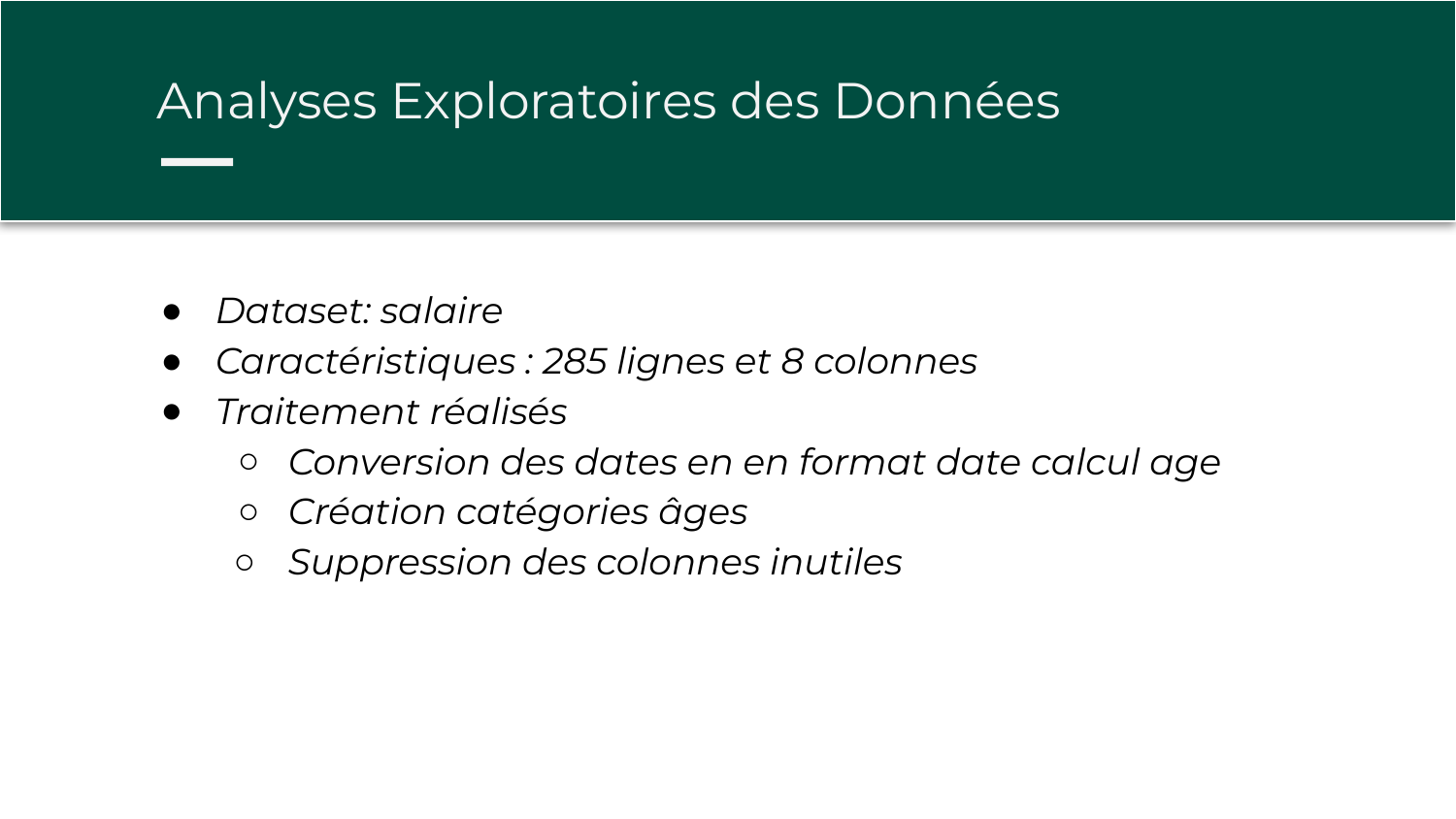

Analyses Exploratoires des Données

Dataset: salaire
Caractéristiques : 285 lignes et 8 colonnes
Traitement réalisés
Conversion des dates en en format date calcul age
Création catégories âges
Suppression des colonnes inutiles